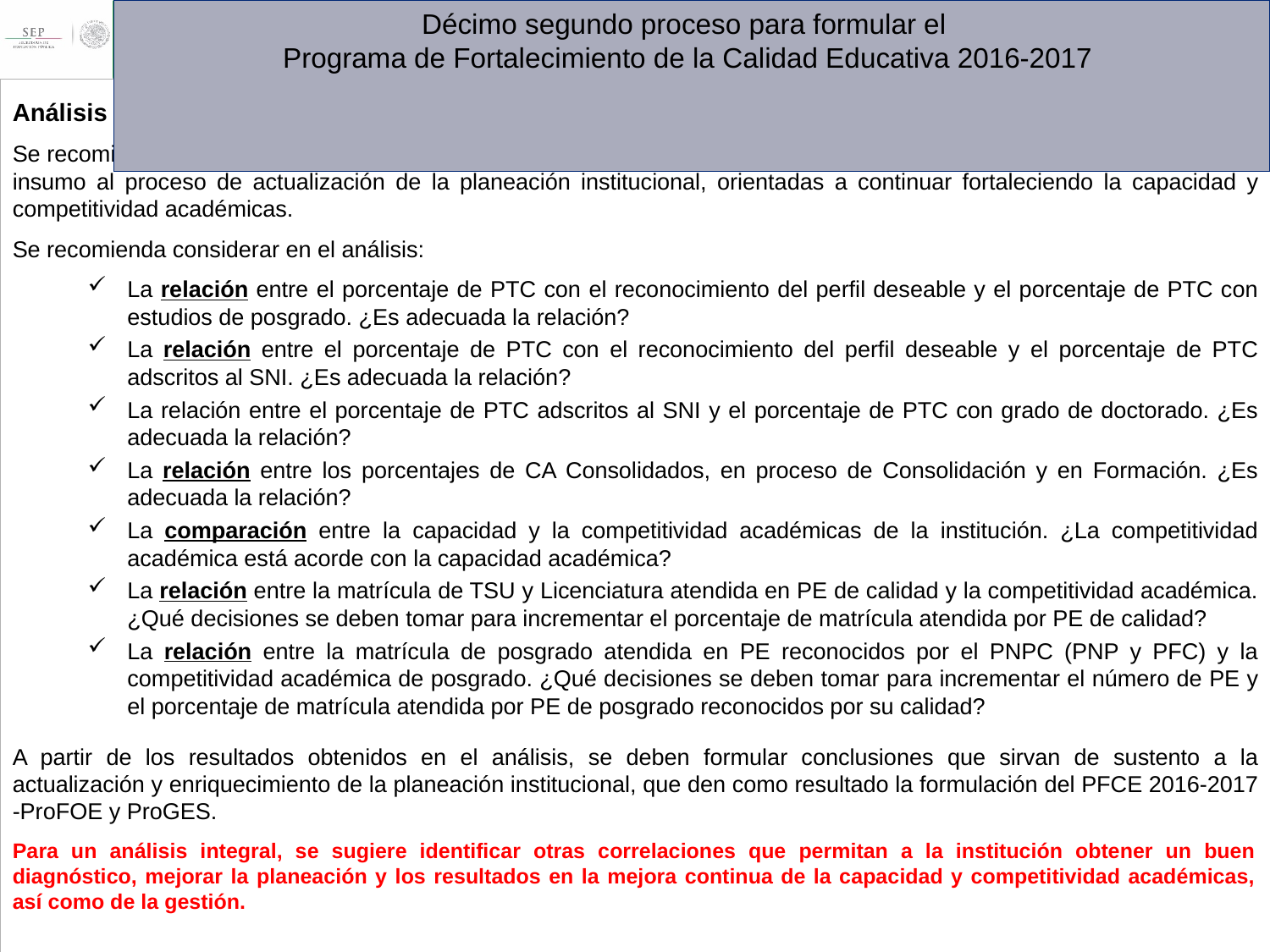

# Décimo segundo proceso para formular el Programa de Fortalecimiento de la Calidad Educativa 2016-2017

Análisis de la relación entre capacidad y competitividad académicas

Se recomienda analizar integralmente la relación entre los valores de los indicadores y obtener conclusiones que sirvan de insumo al proceso de actualización de la planeación institucional, orientadas a continuar fortaleciendo la capacidad y competitividad académicas.

Se recomienda considerar en el análisis:

La relación entre el porcentaje de PTC con el reconocimiento del perfil deseable y el porcentaje de PTC con estudios de posgrado. ¿Es adecuada la relación?
La relación entre el porcentaje de PTC con el reconocimiento del perfil deseable y el porcentaje de PTC adscritos al SNI. ¿Es adecuada la relación?
La relación entre el porcentaje de PTC adscritos al SNI y el porcentaje de PTC con grado de doctorado. ¿Es adecuada la relación?
La relación entre los porcentajes de CA Consolidados, en proceso de Consolidación y en Formación. ¿Es adecuada la relación?
La comparación entre la capacidad y la competitividad académicas de la institución. ¿La competitividad académica está acorde con la capacidad académica?
La relación entre la matrícula de TSU y Licenciatura atendida en PE de calidad y la competitividad académica. ¿Qué decisiones se deben tomar para incrementar el porcentaje de matrícula atendida por PE de calidad?
La relación entre la matrícula de posgrado atendida en PE reconocidos por el PNPC (PNP y PFC) y la competitividad académica de posgrado. ¿Qué decisiones se deben tomar para incrementar el número de PE y el porcentaje de matrícula atendida por PE de posgrado reconocidos por su calidad?

A partir de los resultados obtenidos en el análisis, se deben formular conclusiones que sirvan de sustento a la actualización y enriquecimiento de la planeación institucional, que den como resultado la formulación del PFCE 2016-2017 -ProFOE y ProGES.

Para un análisis integral, se sugiere identificar otras correlaciones que permitan a la institución obtener un buen diagnóstico, mejorar la planeación y los resultados en la mejora continua de la capacidad y competitividad académicas, así como de la gestión.